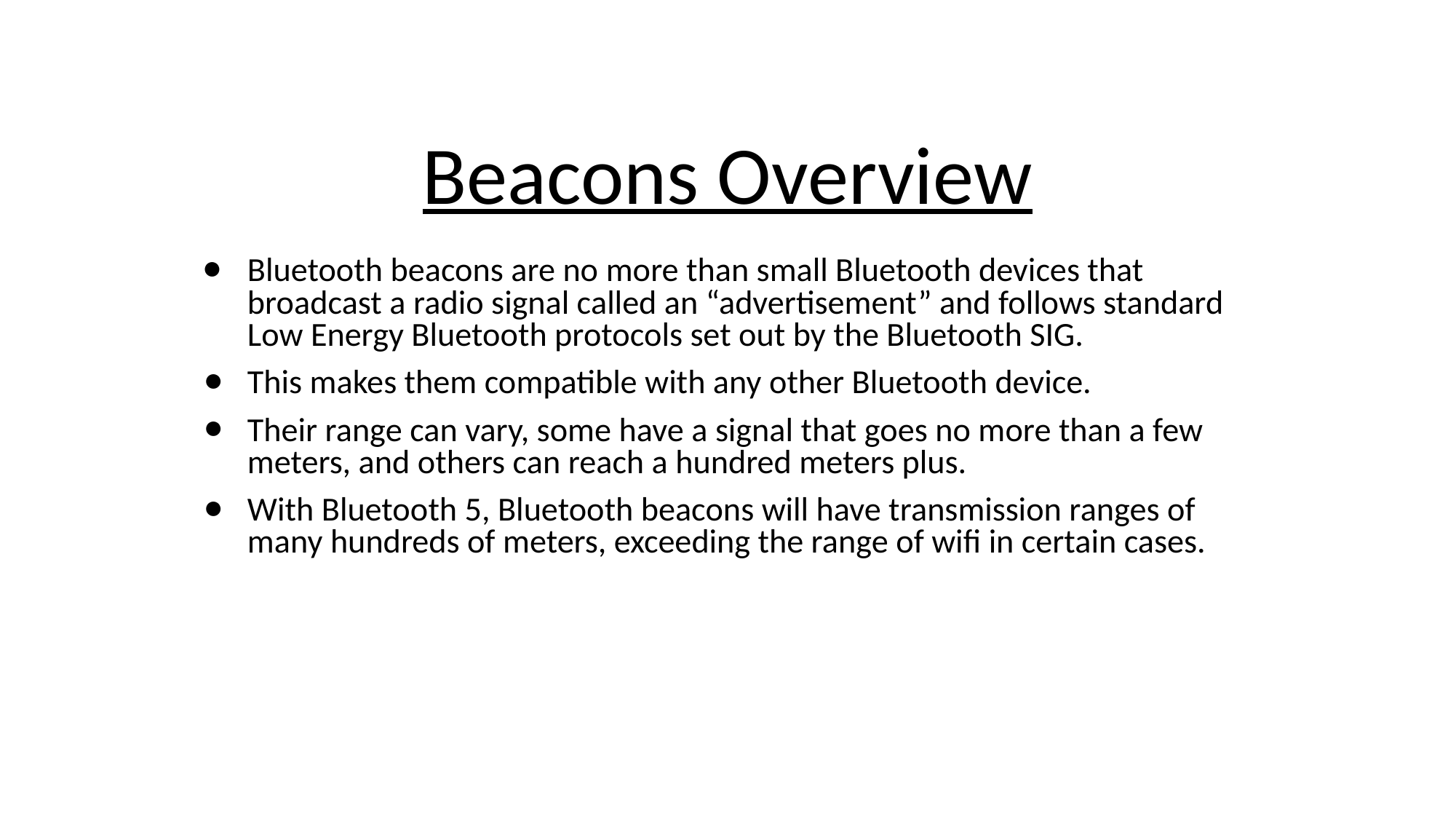

# Beacons Overview
Bluetooth beacons are no more than small Bluetooth devices that broadcast a radio signal called an “advertisement” and follows standard Low Energy Bluetooth protocols set out by the Bluetooth SIG.
This makes them compatible with any other Bluetooth device.
Their range can vary, some have a signal that goes no more than a few meters, and others can reach a hundred meters plus.
With Bluetooth 5, Bluetooth beacons will have transmission ranges of many hundreds of meters, exceeding the range of wifi in certain cases.